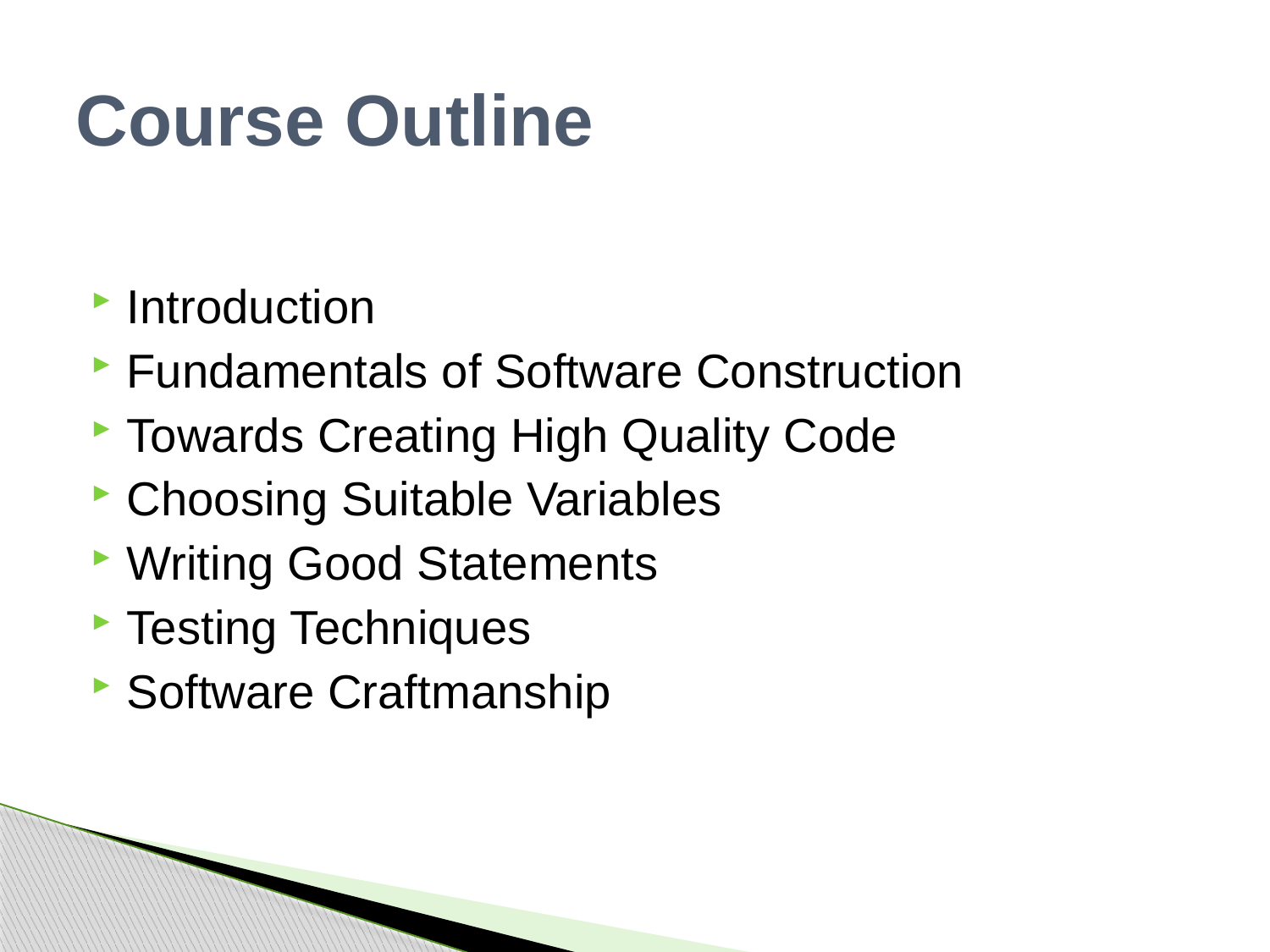

# Course Outline

Introduction
Fundamentals of Software Construction
Towards Creating High Quality Code
Choosing Suitable Variables
Writing Good Statements
Testing Techniques
Software Craftmanship